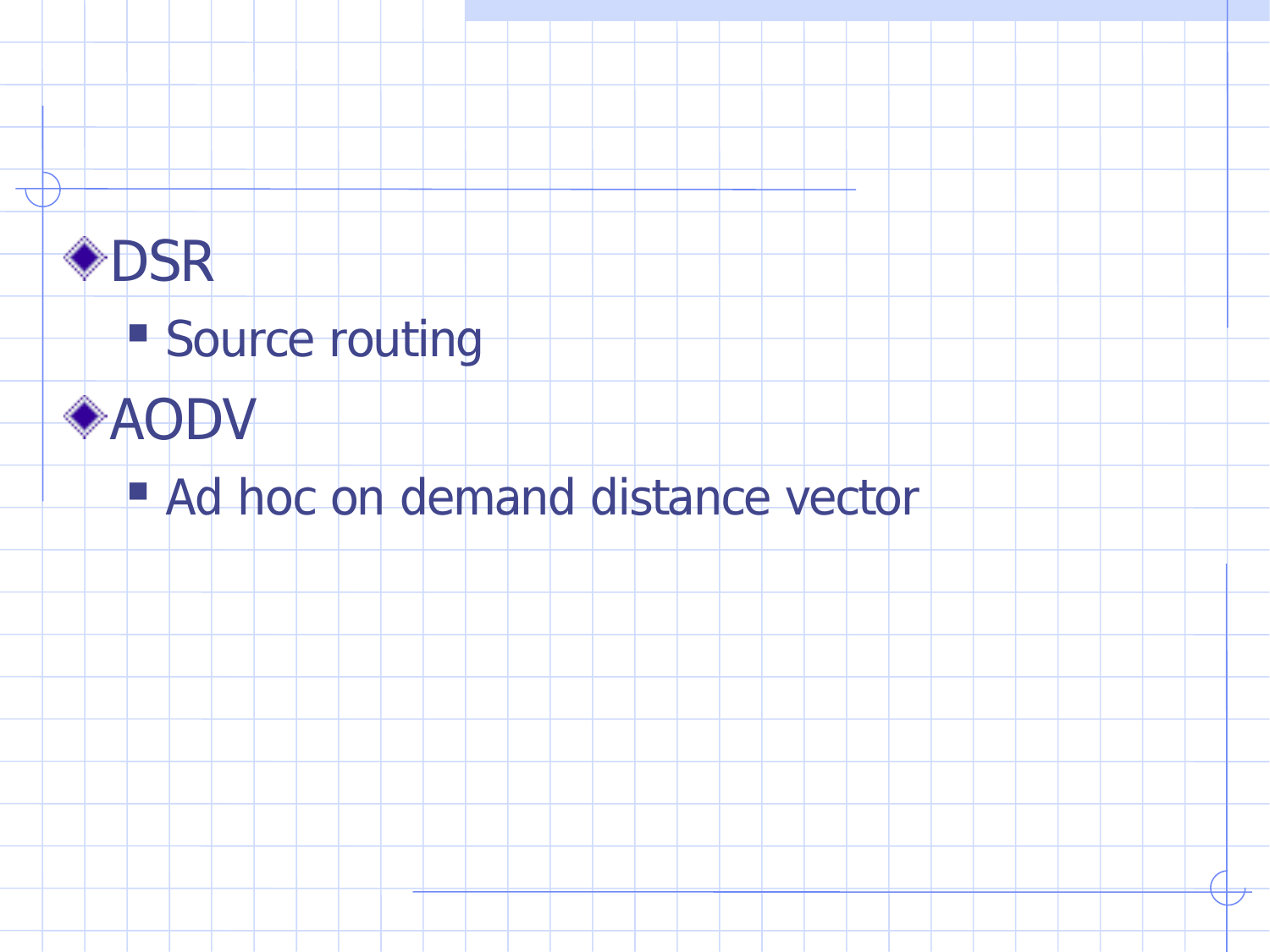

#
DSR
Source routing
AODV
Ad hoc on demand distance vector